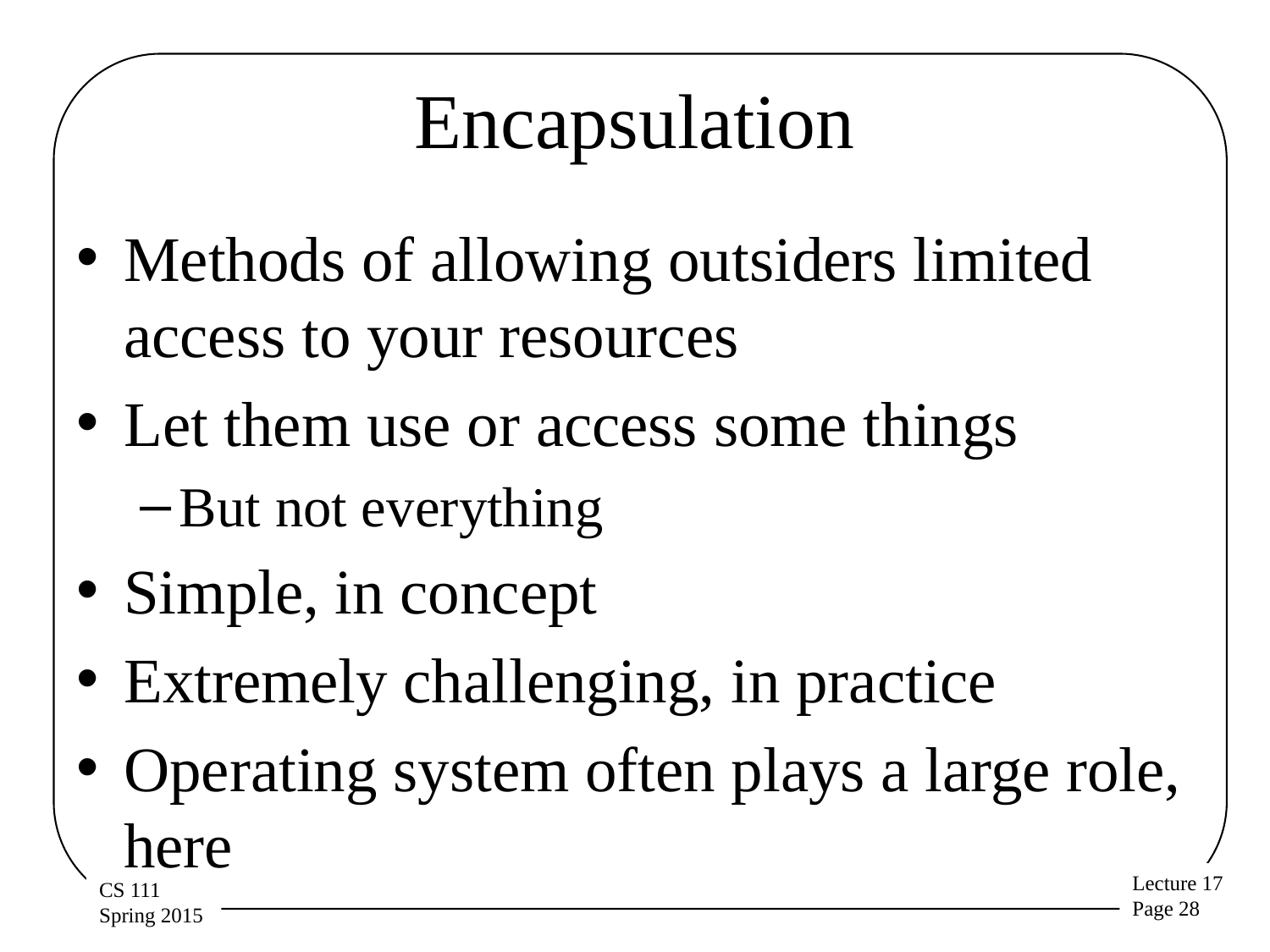

# Encapsulation
Methods of allowing outsiders limited access to your resources
Let them use or access some things
But not everything
Simple, in concept
Extremely challenging, in practice
Operating system often plays a large role, here